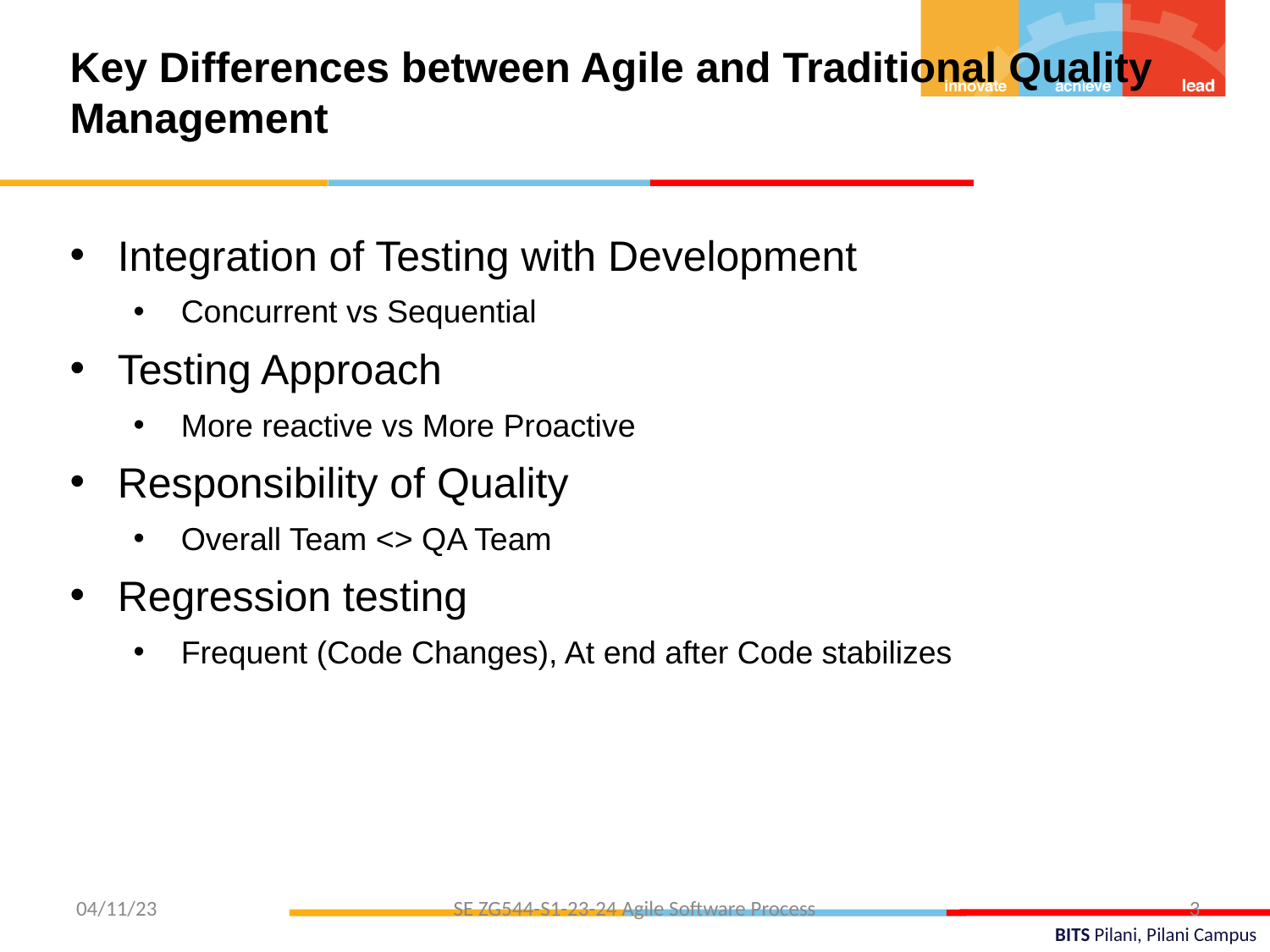

Key Differences between Agile and Traditional Quality Management
Integration of Testing with Development
Concurrent vs Sequential
Testing Approach
More reactive vs More Proactive
Responsibility of Quality
Overall Team <> QA Team
Regression testing
Frequent (Code Changes), At end after Code stabilizes
04/11/23
SE ZG544-S1-23-24 Agile Software Process
3